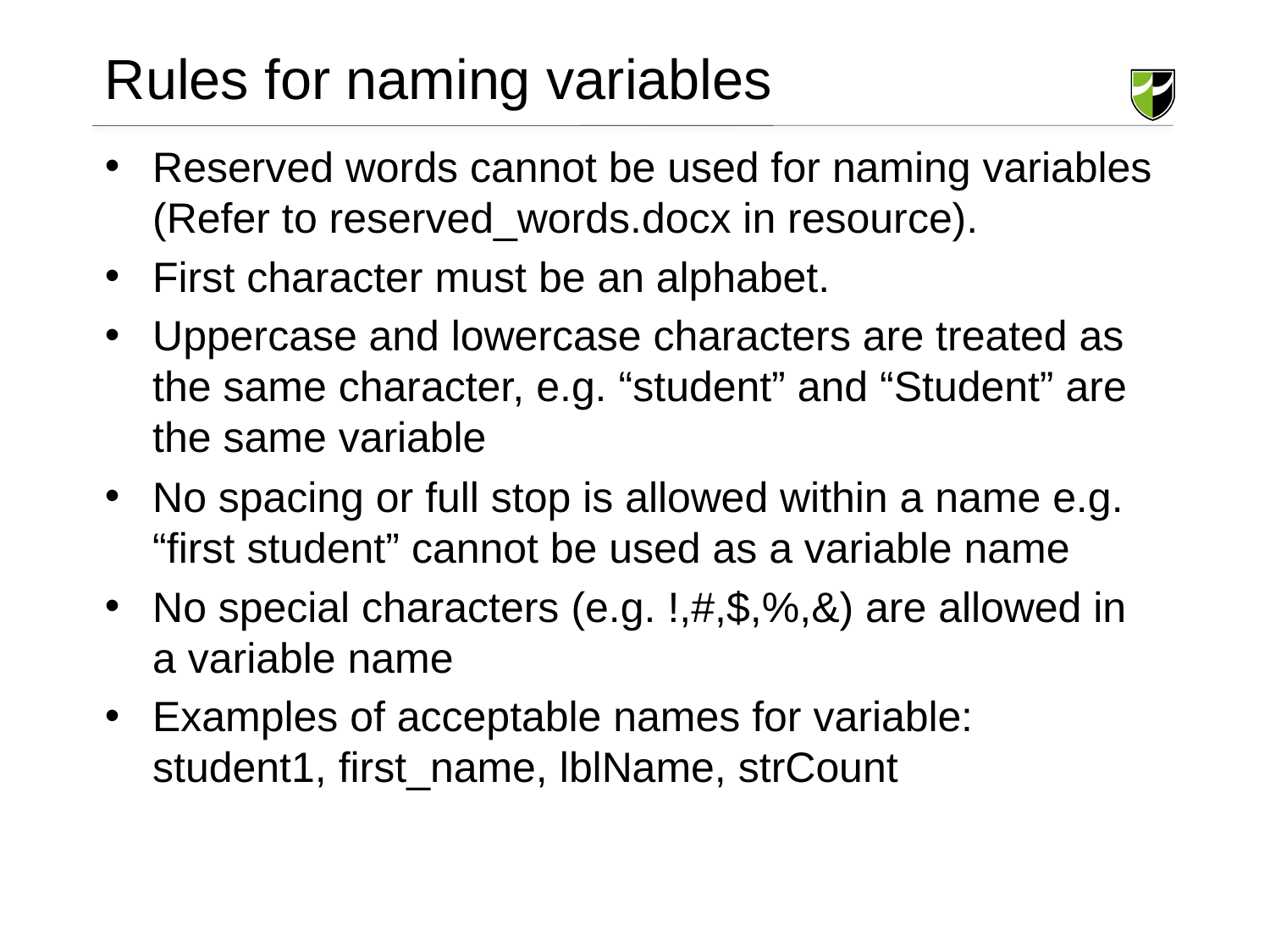

# Rules for naming variables
Reserved words cannot be used for naming variables (Refer to reserved_words.docx in resource).
First character must be an alphabet.
Uppercase and lowercase characters are treated as the same character, e.g. “student” and “Student” are the same variable
No spacing or full stop is allowed within a name e.g. “first student” cannot be used as a variable name
No special characters (e.g. !,#,$,%,&) are allowed in a variable name
Examples of acceptable names for variable: student1, first_name, lblName, strCount